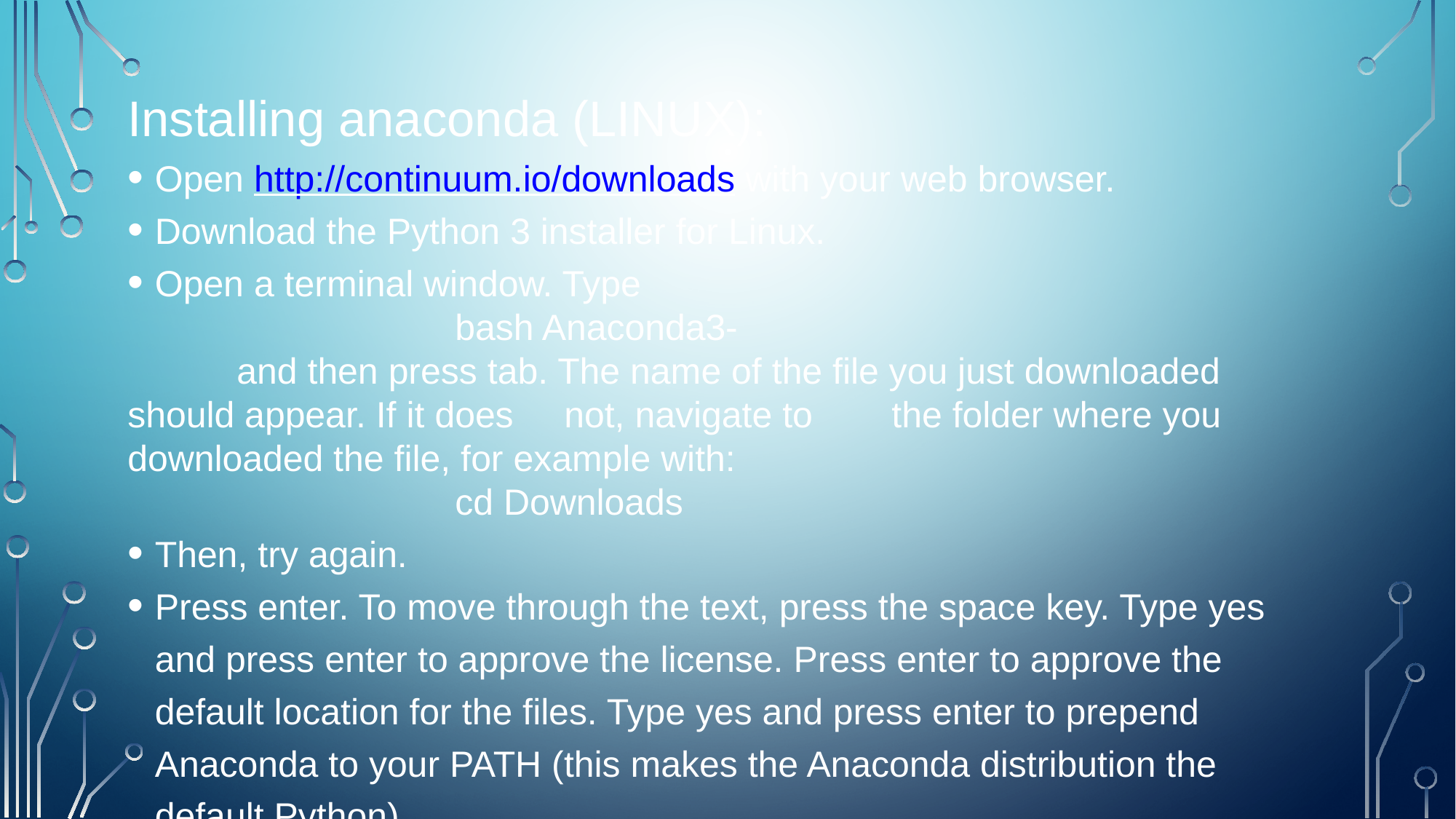

Installing anaconda (LINUX):
Open http://continuum.io/downloads with your web browser.
Download the Python 3 installer for Linux.
Open a terminal window. Type
			bash Anaconda3-
    	and then press tab. The name of the file you just downloaded should appear. If it does 	not, navigate to 	the folder where you downloaded the file, for example with:
			cd Downloads
Then, try again.
Press enter. To move through the text, press the space key. Type yes and press enter to approve the license. Press enter to approve the default location for the files. Type yes and press enter to prepend Anaconda to your PATH (this makes the Anaconda distribution the default Python).
Close the terminal window.